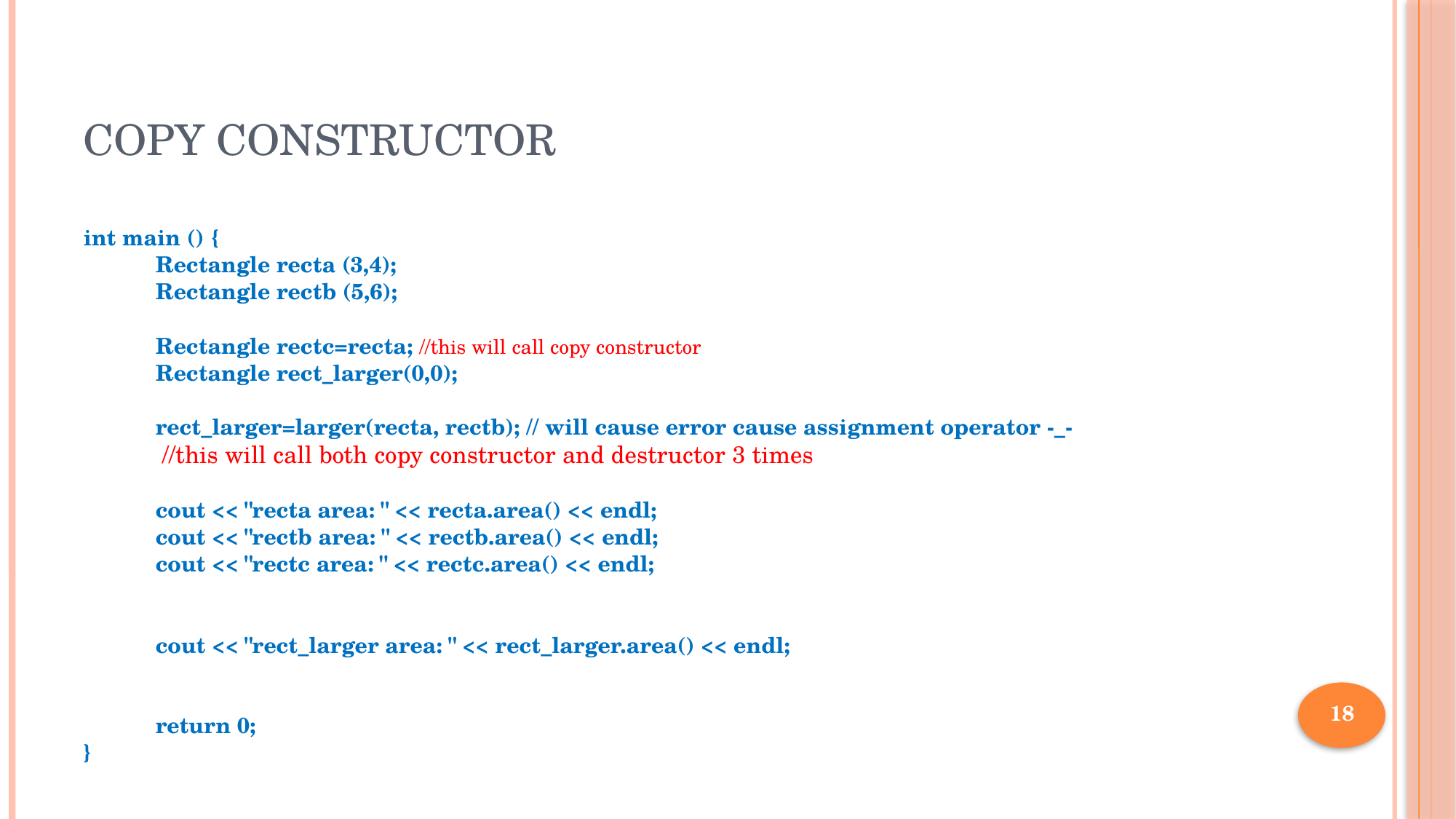

# Copy Constructor

int main () {
	Rectangle recta (3,4);
	Rectangle rectb (5,6);

	Rectangle rectc=recta; //this will call copy constructor
	Rectangle rect_larger(0,0);

	rect_larger=larger(recta, rectb); // will cause error cause assignment operator -_-
	 //this will call both copy constructor and destructor 3 times

	cout << "recta area: " << recta.area() << endl;
	cout << "rectb area: " << rectb.area() << endl;
	cout << "rectc area: " << rectc.area() << endl;

	cout << "rect_larger area: " << rect_larger.area() << endl;

	return 0;
}
18